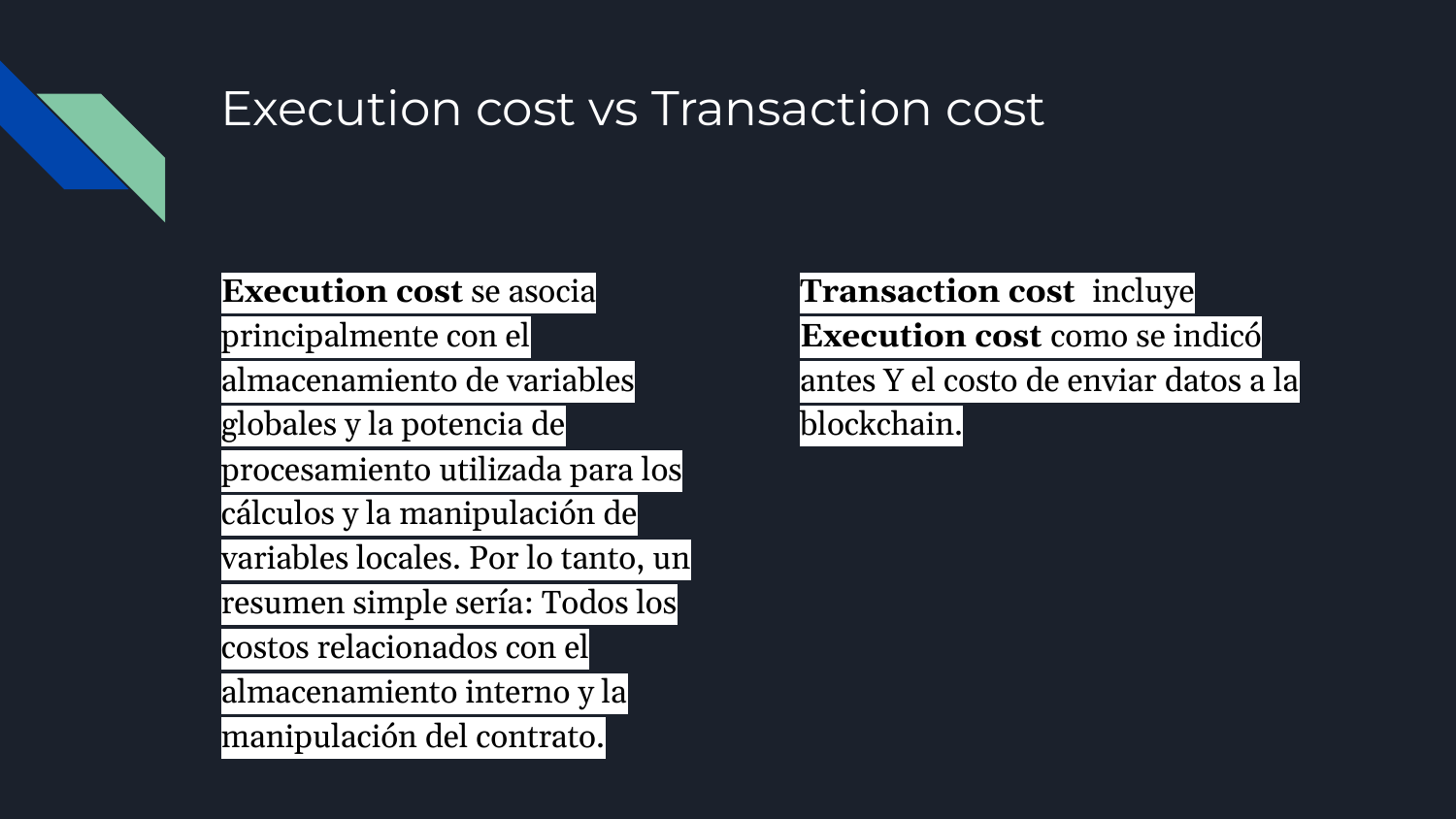

# Execution cost vs Transaction cost
Execution cost se asocia principalmente con el almacenamiento de variables globales y la potencia de procesamiento utilizada para los cálculos y la manipulación de variables locales. Por lo tanto, un resumen simple sería: Todos los costos relacionados con el almacenamiento interno y la manipulación del contrato.

Transaction cost  incluye Execution cost como se indicó antes Y el costo de enviar datos a la blockchain.